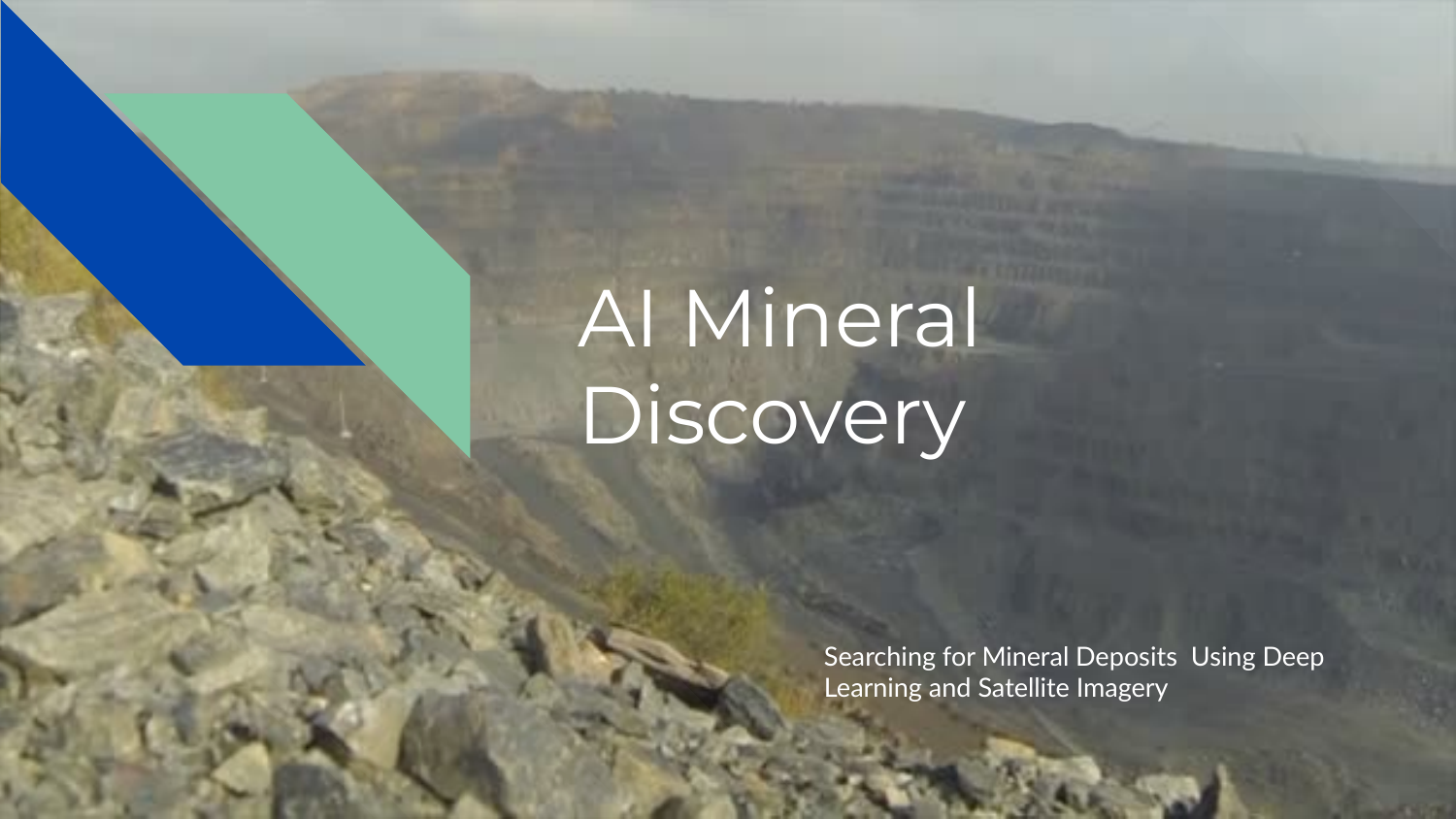

# AI Mineral Discovery
Searching for Mineral Deposits  Using Deep Learning and Satellite Imagery